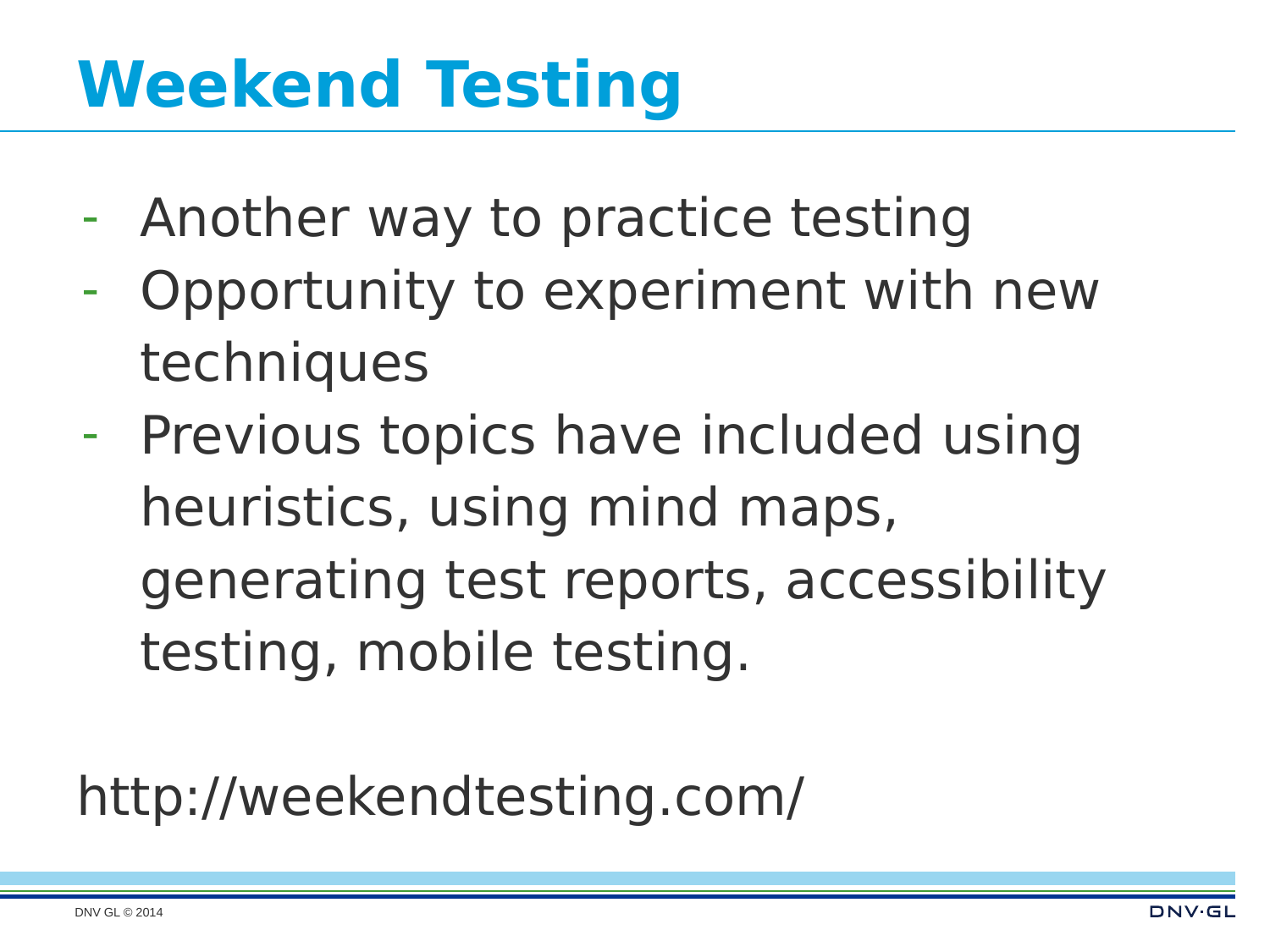

# Weekend Testing
Another way to practice testing
Opportunity to experiment with new techniques
Previous topics have included using heuristics, using mind maps, generating test reports, accessibility testing, mobile testing.

http://weekendtesting.com/